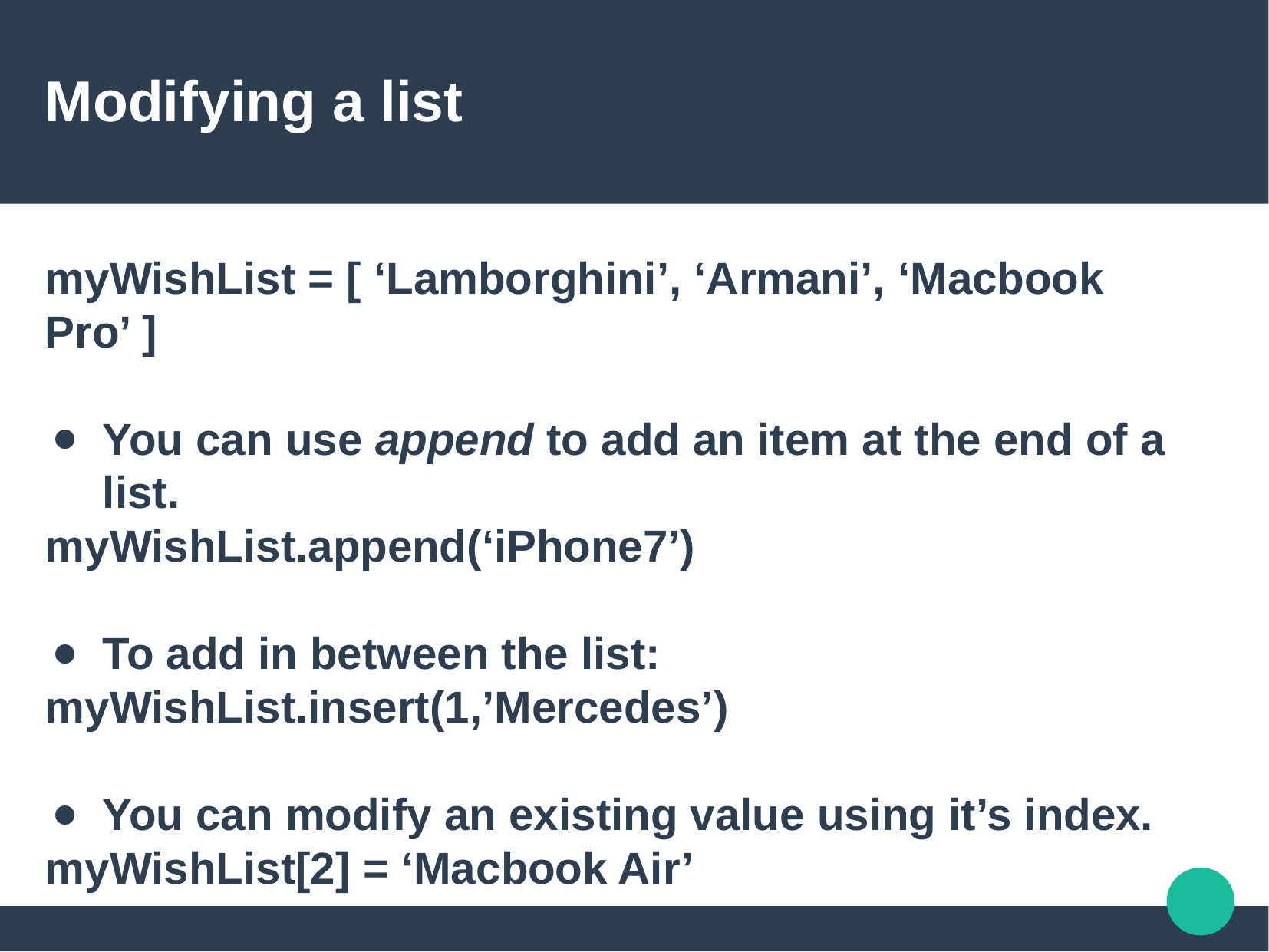

Modifying a list
myWishList = [ ‘Lamborghini’, ‘Armani’, ‘Macbook Pro’ ]

You can use append to add an item at the end of a list.
myWishList.append(‘iPhone7’)

To add in between the list:
myWishList.insert(1,’Mercedes’)

You can modify an existing value using it’s index.
myWishList[2] = ‘Macbook Air’